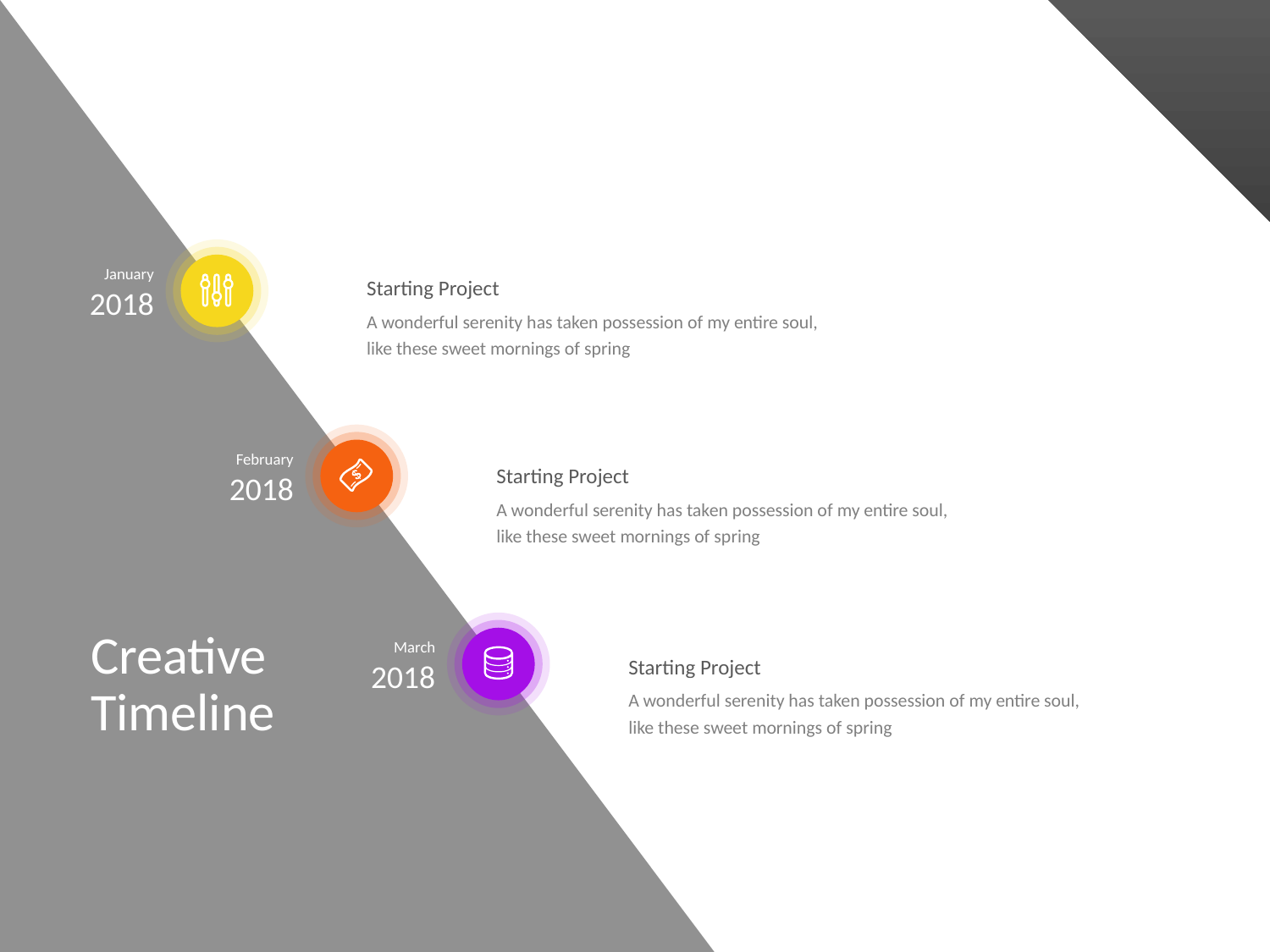

January
Starting Project
2018
A wonderful serenity has taken possession of my entire soul, like these sweet mornings of spring

February
Starting Project
2018
A wonderful serenity has taken possession of my entire soul, like these sweet mornings of spring

Creative Timeline

March
Starting Project
2018
A wonderful serenity has taken possession of my entire soul, like these sweet mornings of spring